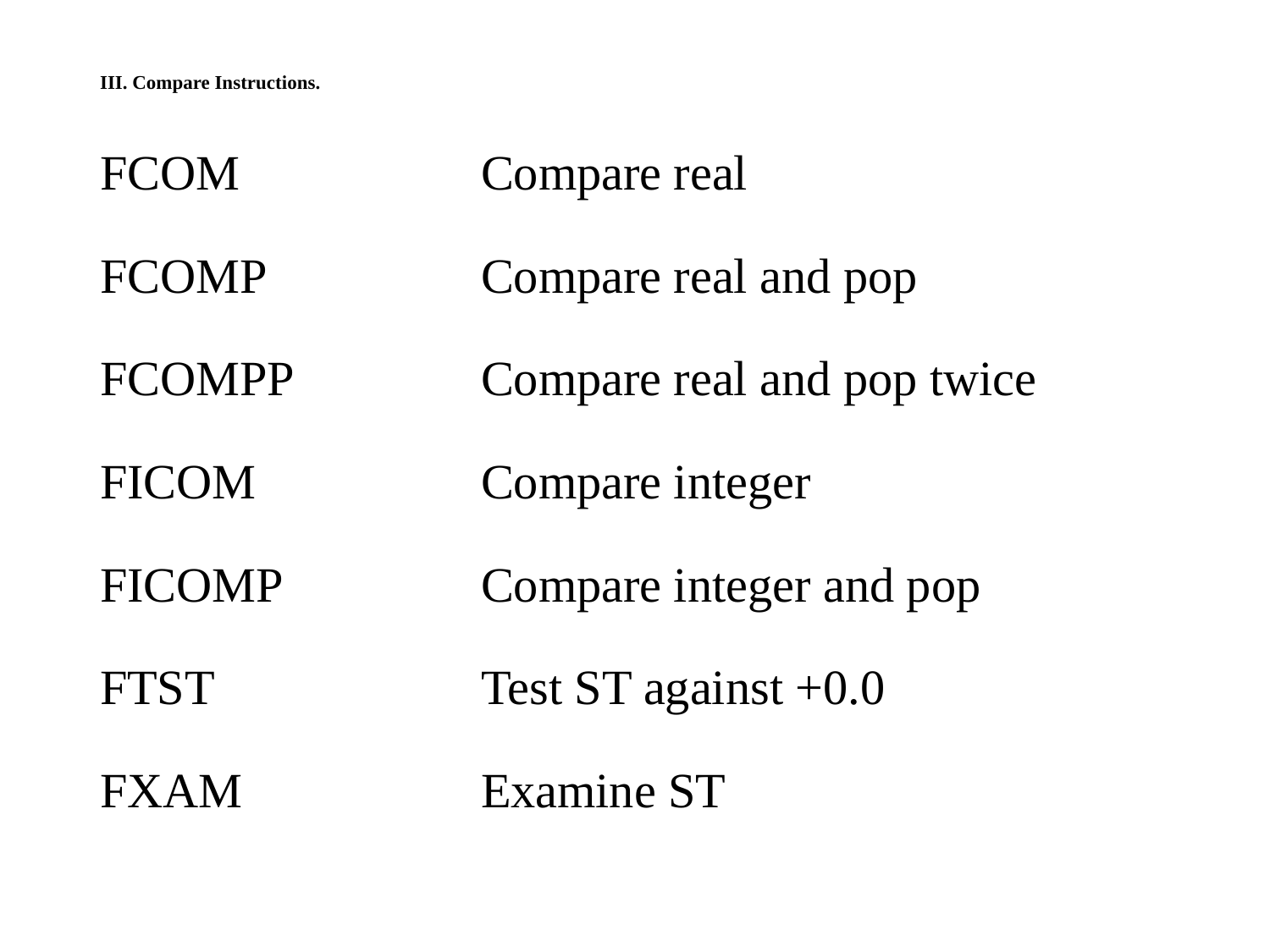

# III. Compare Instructions.
FCOM 		Compare real
FCOMP 		Compare real and pop
FCOMPP 		Compare real and pop twice
FICOM 		Compare integer
FICOMP 		Compare integer and pop
FTST 			Test ST against +0.0
FXAM 		Examine ST